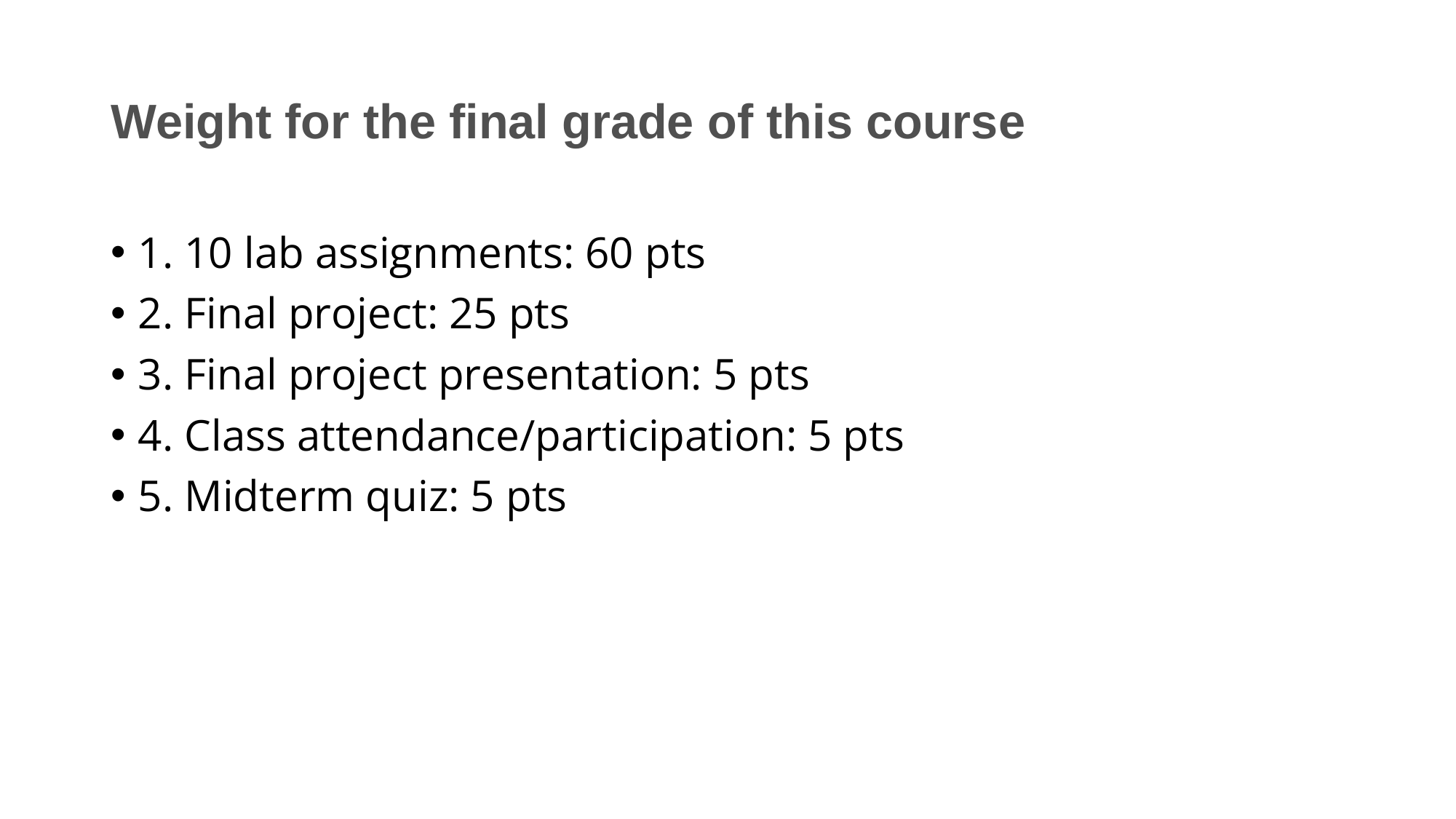

# Weight for the final grade of this course

1. 10 lab assignments: 60 pts
2. Final project: 25 pts
3. Final project presentation: 5 pts
4. Class attendance/participation: 5 pts
5. Midterm quiz: 5 pts